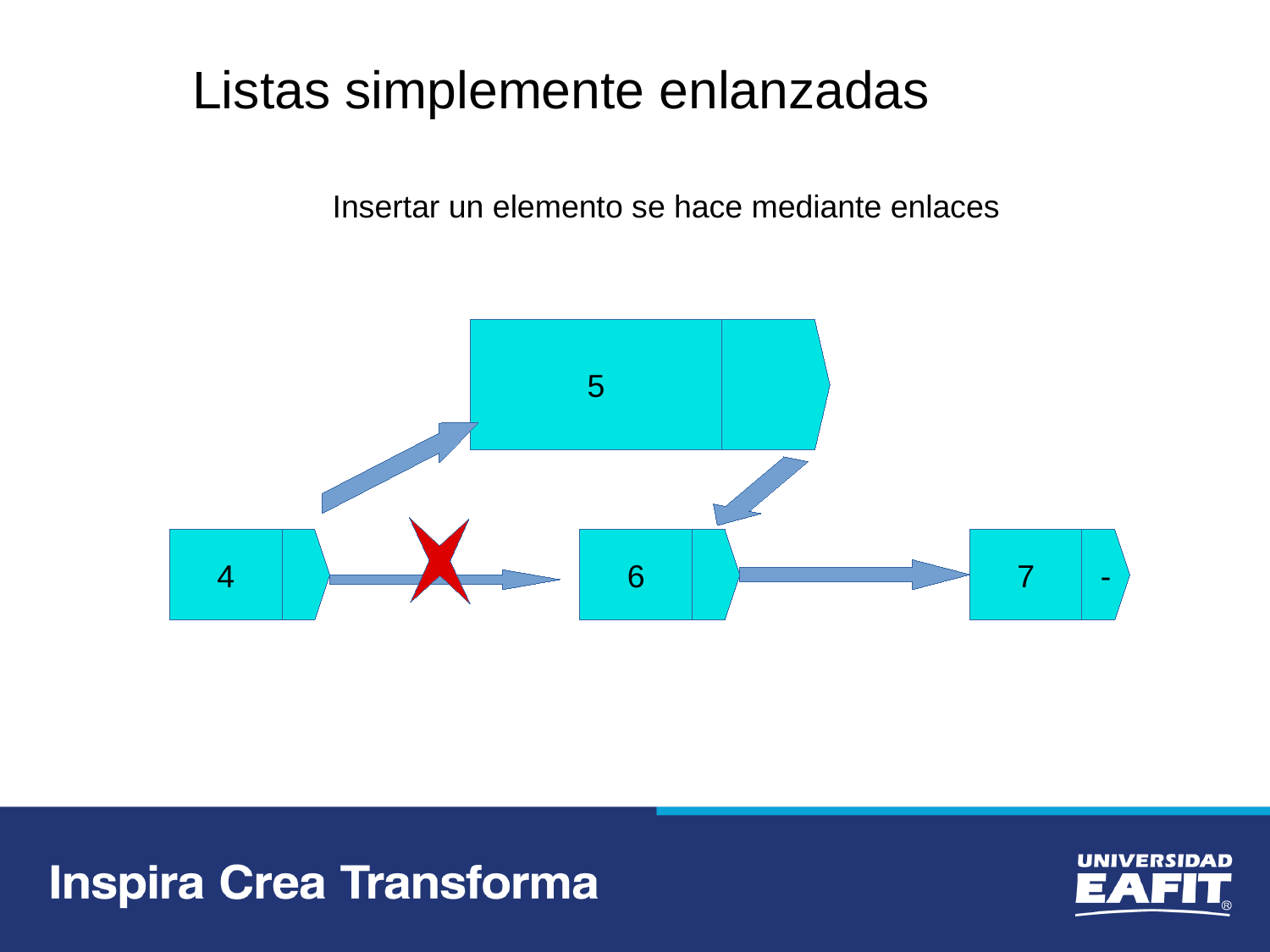

Listas simplemente enlanzadas
Insertar un elemento se hace mediante enlaces
5

4

6

7
-